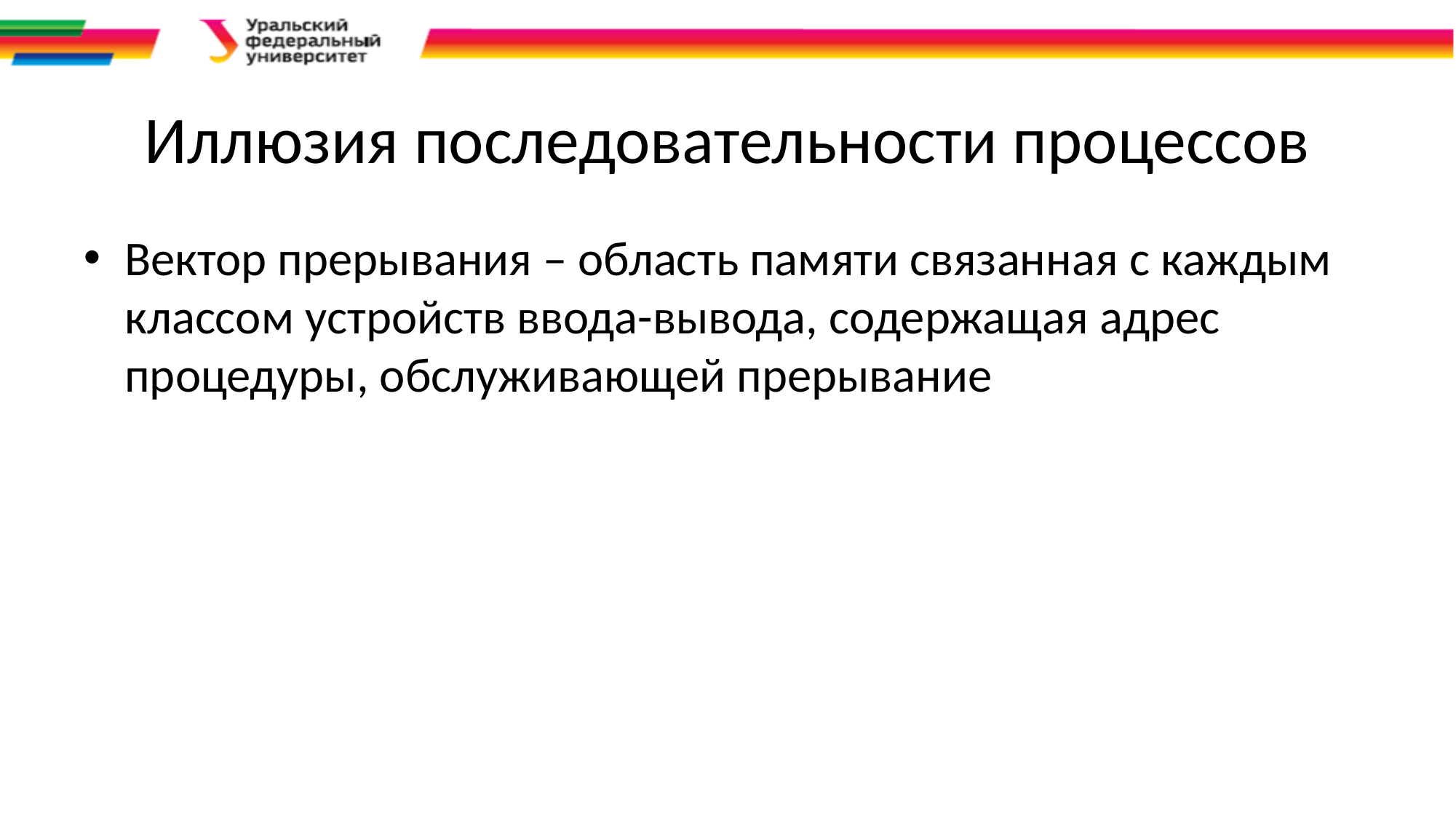

# Иллюзия последовательности процессов
Вектор прерывания – область памяти связанная с каждым классом устройств ввода-вывода, содержащая адрес процедуры, обслуживающей прерывание